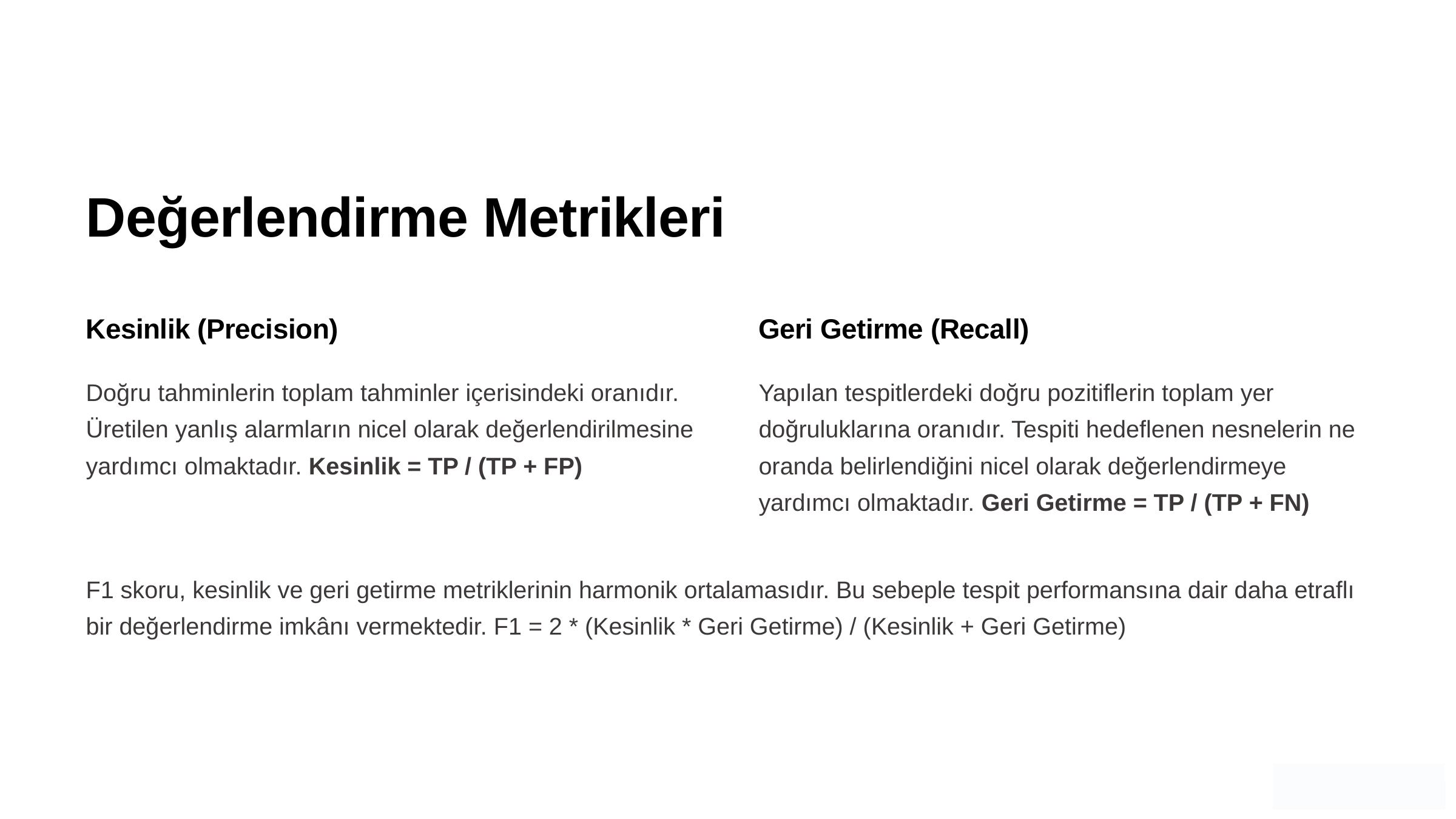

Değerlendirme Metrikleri
Kesinlik (Precision)
Geri Getirme (Recall)
Doğru tahminlerin toplam tahminler içerisindeki oranıdır. Üretilen yanlış alarmların nicel olarak değerlendirilmesine yardımcı olmaktadır. Kesinlik = TP / (TP + FP)
Yapılan tespitlerdeki doğru pozitiflerin toplam yer doğruluklarına oranıdır. Tespiti hedeflenen nesnelerin ne oranda belirlendiğini nicel olarak değerlendirmeye yardımcı olmaktadır. Geri Getirme = TP / (TP + FN)
F1 skoru, kesinlik ve geri getirme metriklerinin harmonik ortalamasıdır. Bu sebeple tespit performansına dair daha etraflı bir değerlendirme imkânı vermektedir. F1 = 2 * (Kesinlik * Geri Getirme) / (Kesinlik + Geri Getirme)